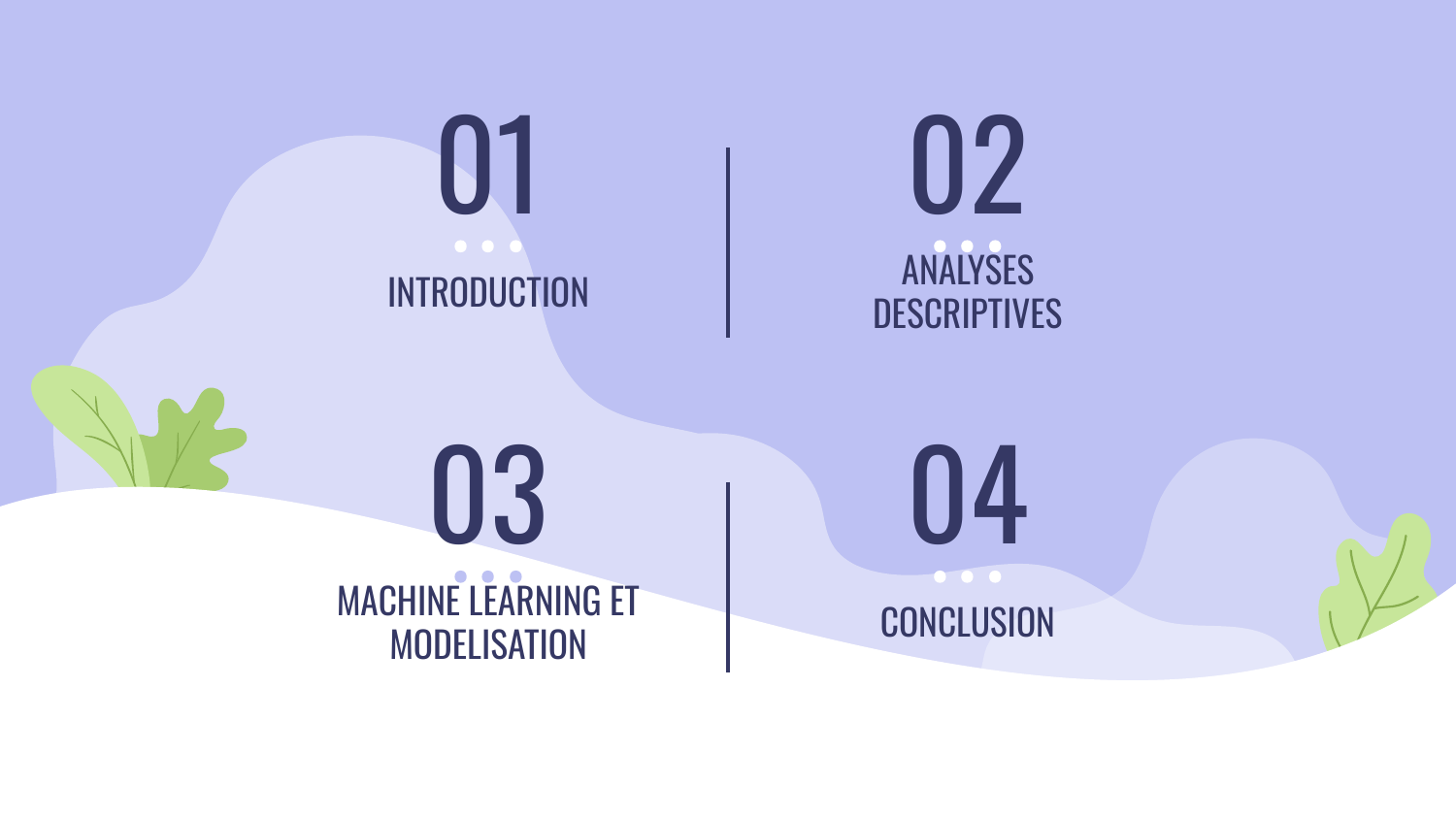

01
02

# INTRODUCTION
ANALYSES DESCRIPTIVES
03
04

MACHINE LEARNING ET MODELISATION
CONCLUSION